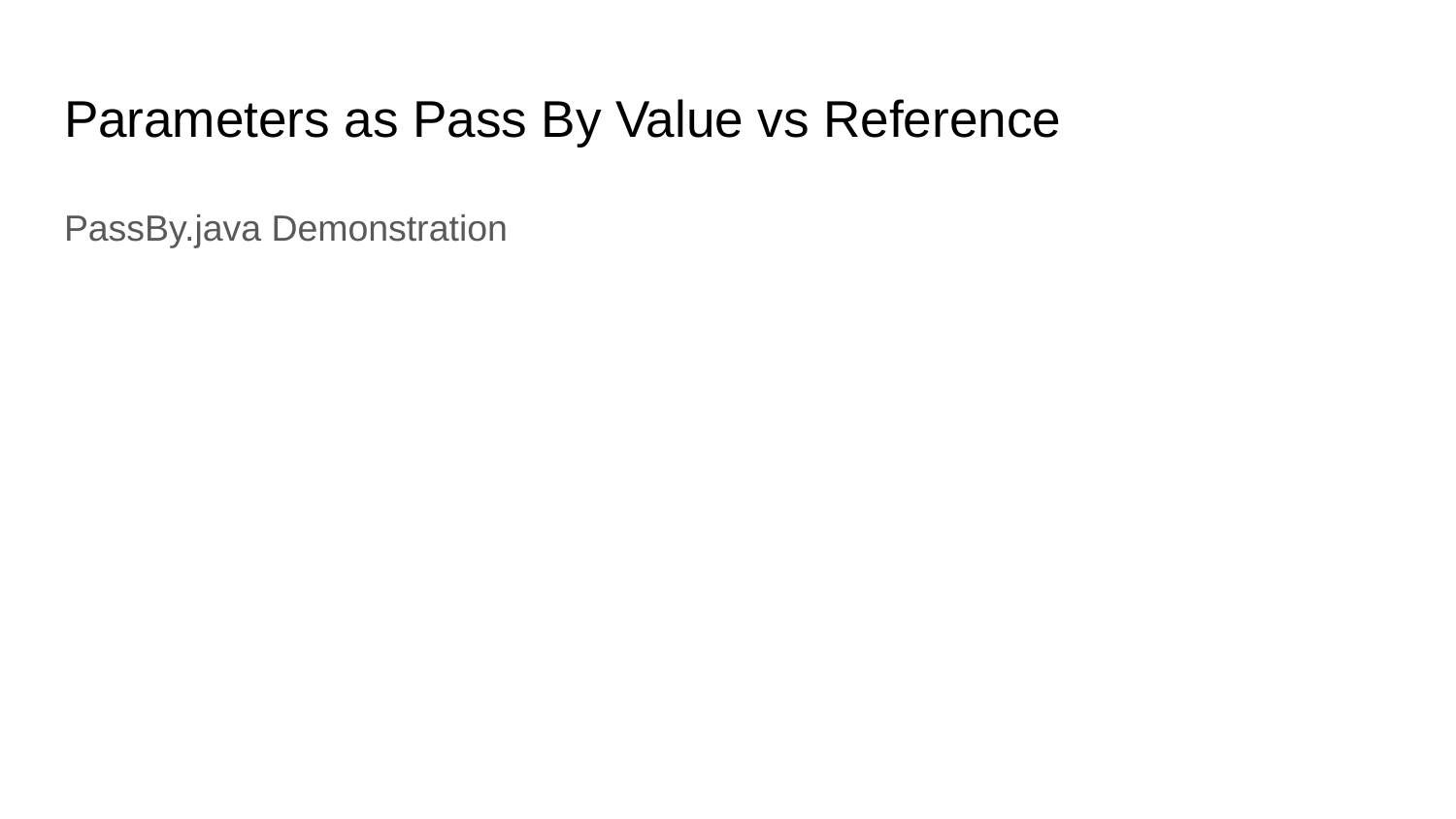

# Parameters as Pass By Value vs Reference
PassBy.java Demonstration